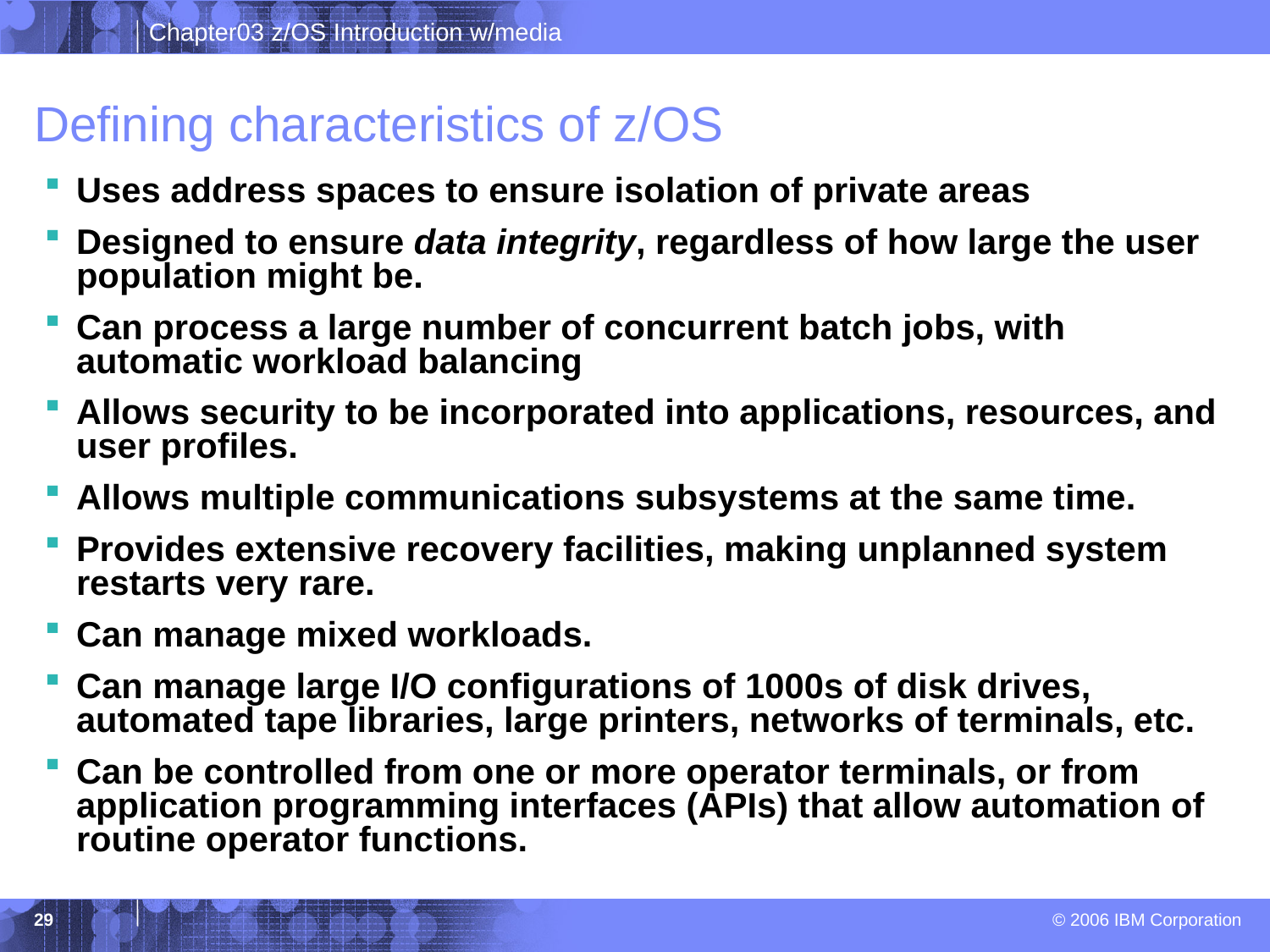

# Defining characteristics of z/OS
Uses address spaces to ensure isolation of private areas
Designed to ensure data integrity, regardless of how large the user population might be.
Can process a large number of concurrent batch jobs, with automatic workload balancing
Allows security to be incorporated into applications, resources, and user profiles.
Allows multiple communications subsystems at the same time.
Provides extensive recovery facilities, making unplanned system restarts very rare.
Can manage mixed workloads.
Can manage large I/O configurations of 1000s of disk drives, automated tape libraries, large printers, networks of terminals, etc.
Can be controlled from one or more operator terminals, or from application programming interfaces (APIs) that allow automation of routine operator functions.

29